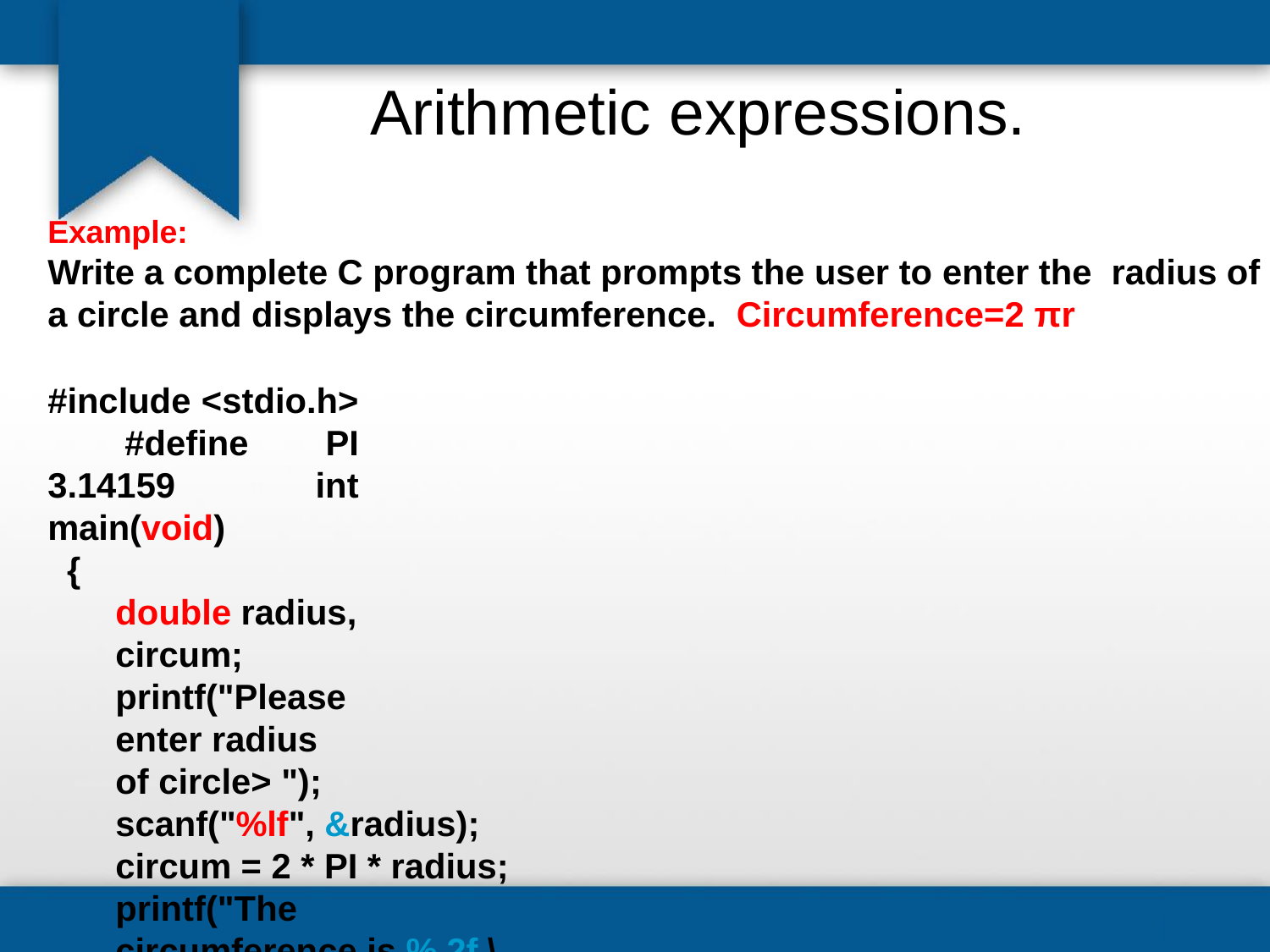

# Arithmetic expressions.
Example:
Write a complete C program that prompts the user to enter the	radius of
a circle and displays the circumference.	Circumference=2 πr

#include <stdio.h>  #define PI 3.14159  int main(void)
{
double radius, circum;
printf("Please enter radius of circle> ");
scanf("%lf", &radius);  circum = 2 * PI * radius;
printf("The circumference is %.2f.\n", circum);
return	0;
}